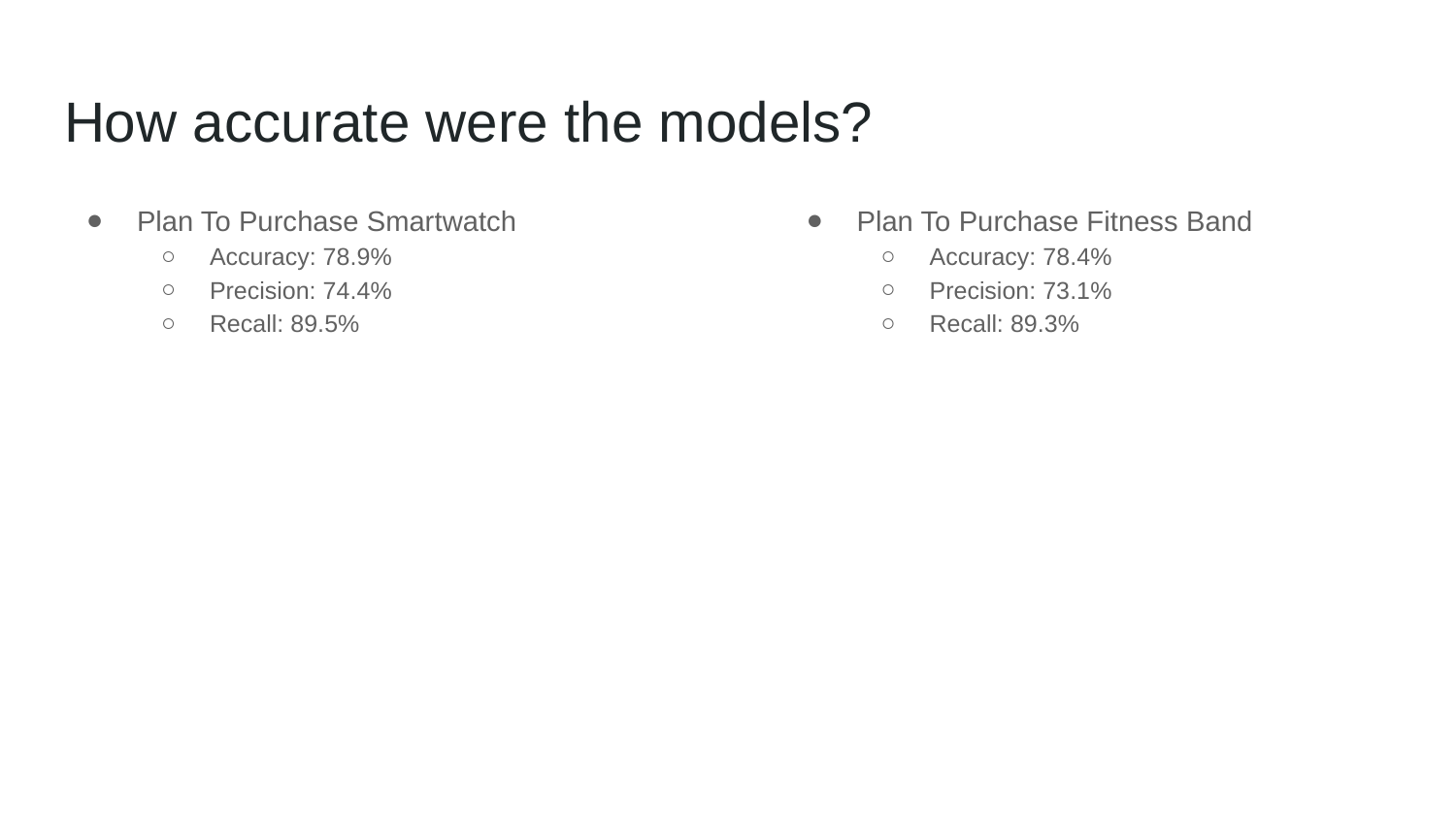

# How accurate were the models?
Plan To Purchase Smartwatch
Accuracy: 78.9%
Precision: 74.4%
Recall: 89.5%
Plan To Purchase Fitness Band
Accuracy: 78.4%
Precision: 73.1%
Recall: 89.3%